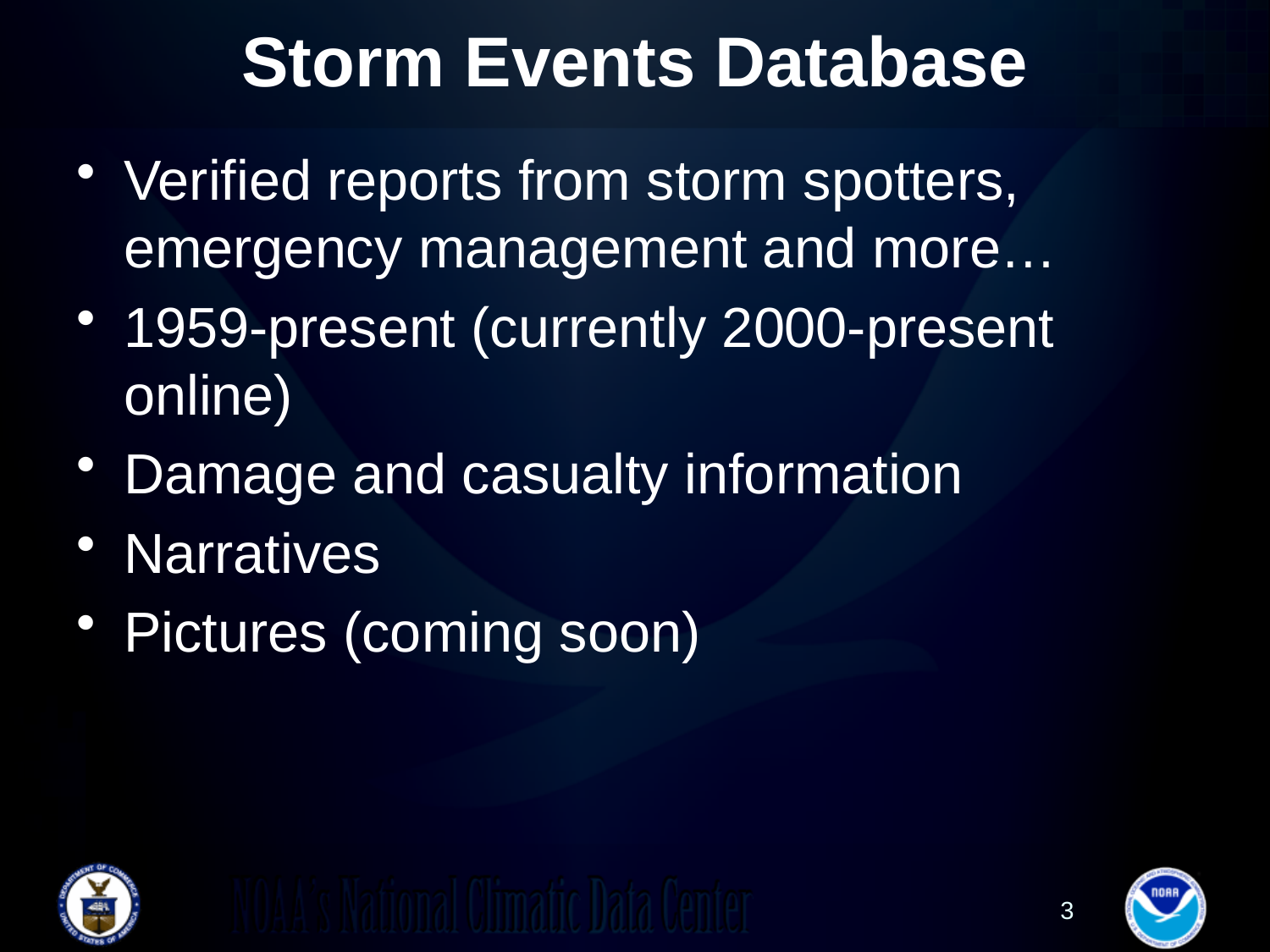

# Storm Events Database
Verified reports from storm spotters, emergency management and more…
1959-present (currently 2000-present online)
Damage and casualty information
Narratives
Pictures (coming soon)